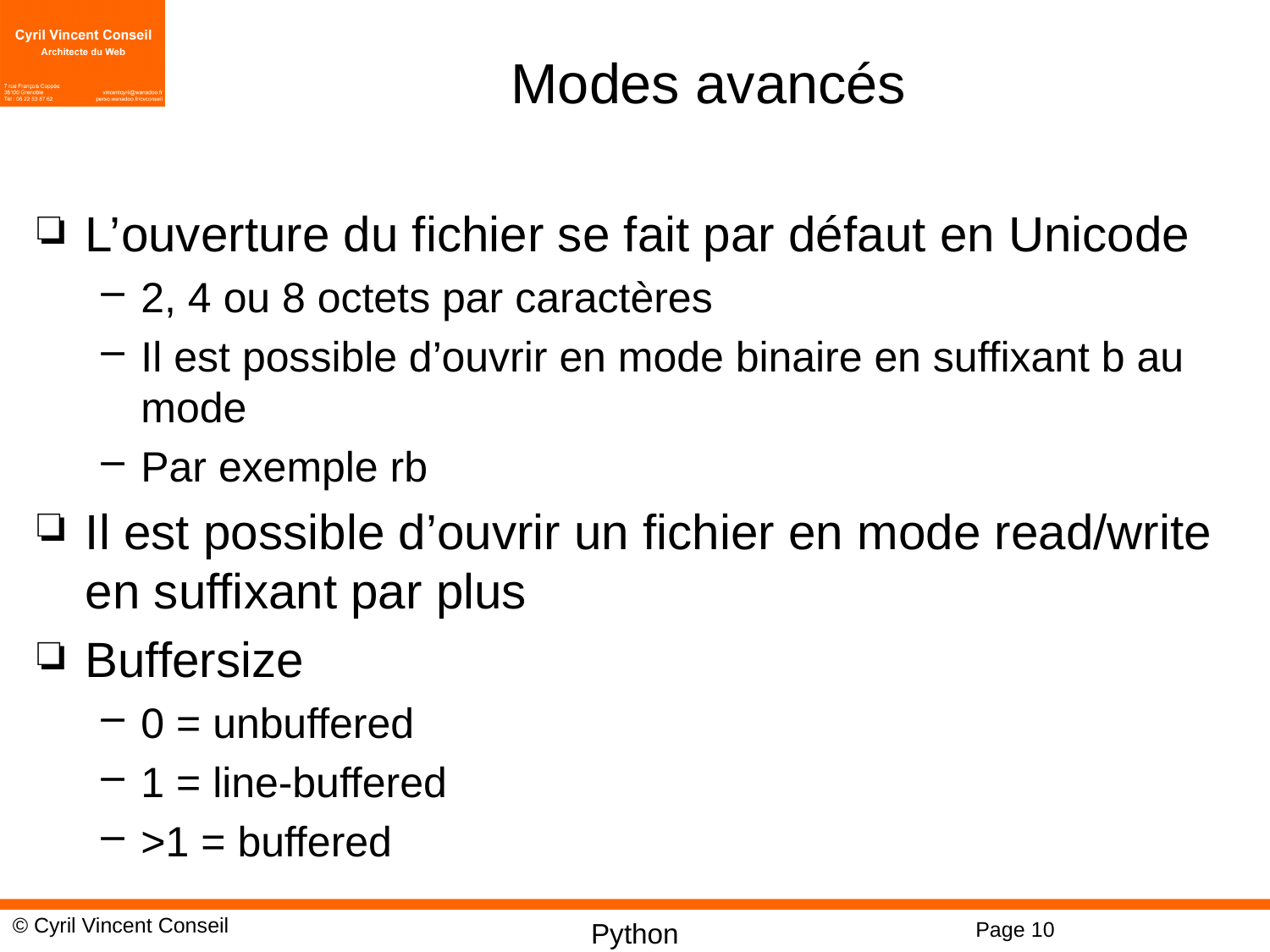

# Modes avancés
L’ouverture du fichier se fait par défaut en Unicode
2, 4 ou 8 octets par caractères
Il est possible d’ouvrir en mode binaire en suffixant b au mode
Par exemple rb
Il est possible d’ouvrir un fichier en mode read/write en suffixant par plus
Buffersize
0 = unbuffered
1 = line-buffered
>1 = buffered